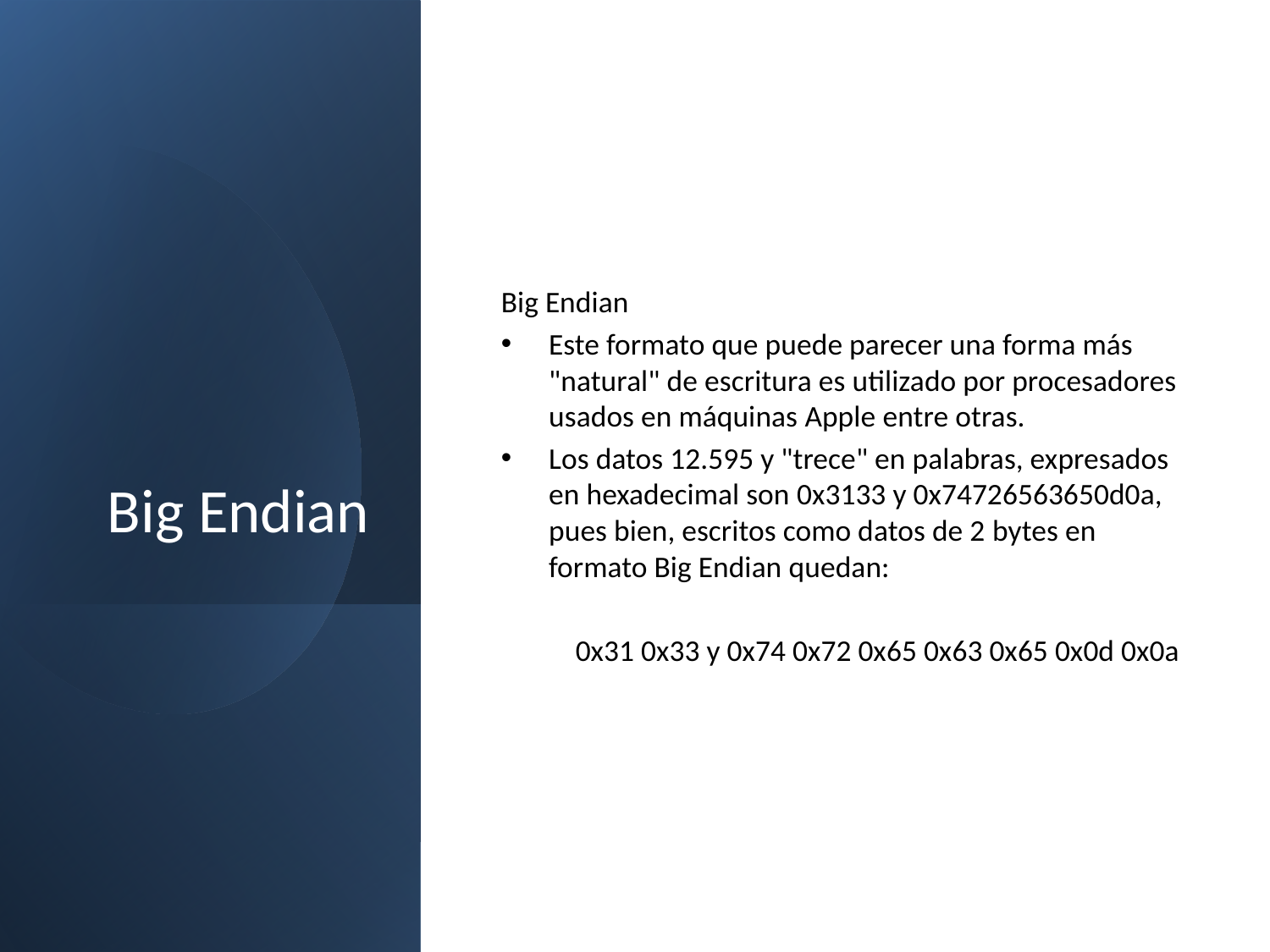

# Big Endian
Big Endian
Este formato que puede parecer una forma más "natural" de escritura es utilizado por procesadores usados en máquinas Apple entre otras.
Los datos 12.595 y "trece" en palabras, expresados en hexadecimal son 0x3133 y 0x74726563650d0a, pues bien, escritos como datos de 2 bytes en formato Big Endian quedan:

           0x31 0x33 y 0x74 0x72 0x65 0x63 0x65 0x0d 0x0a